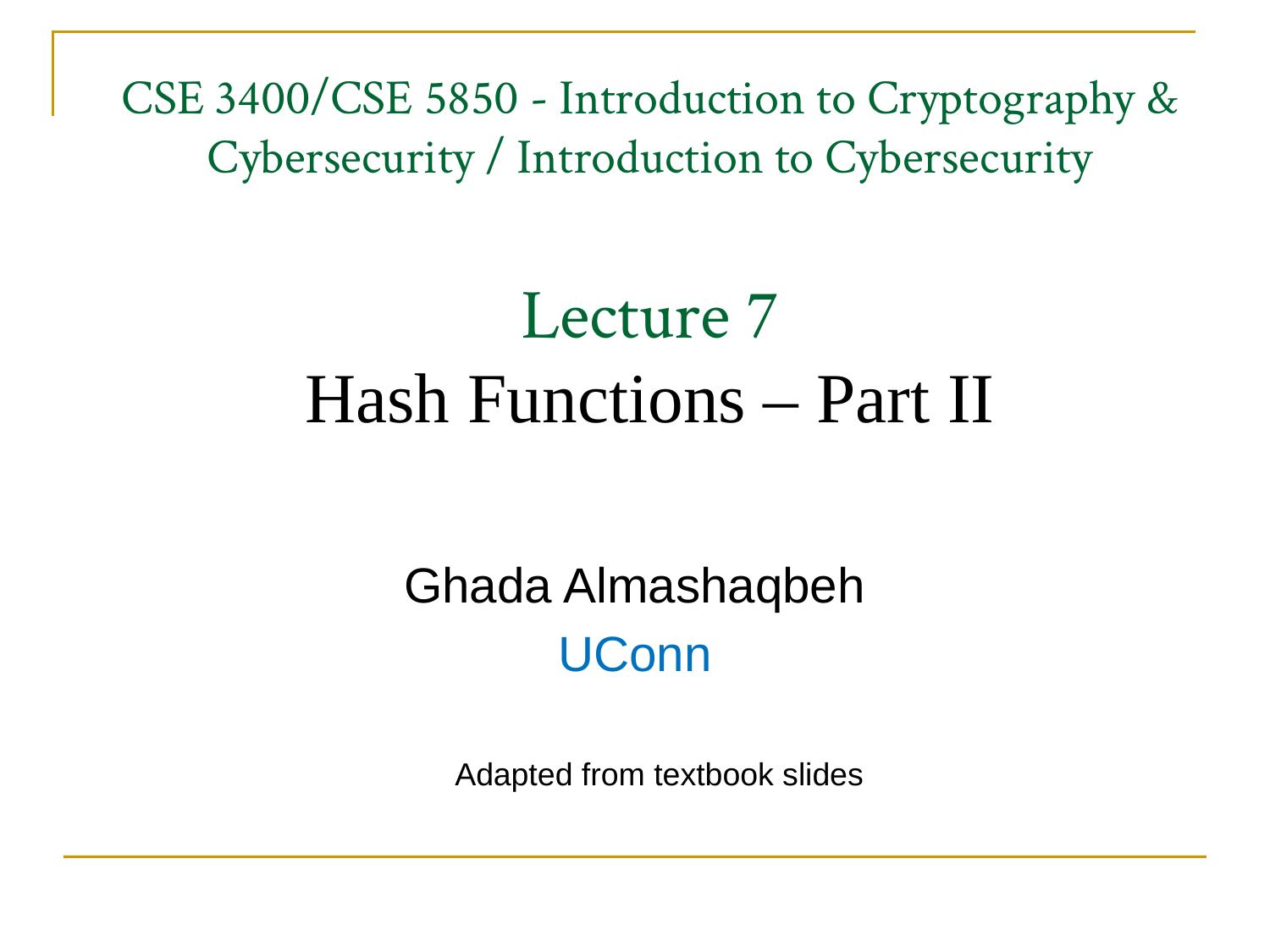

CSE 3400/CSE 5850 - Introduction to Cryptography & Cybersecurity / Introduction to Cybersecurity
Lecture 7
Hash Functions – Part II
Ghada Almashaqbeh
UConn

Adapted from textbook slides